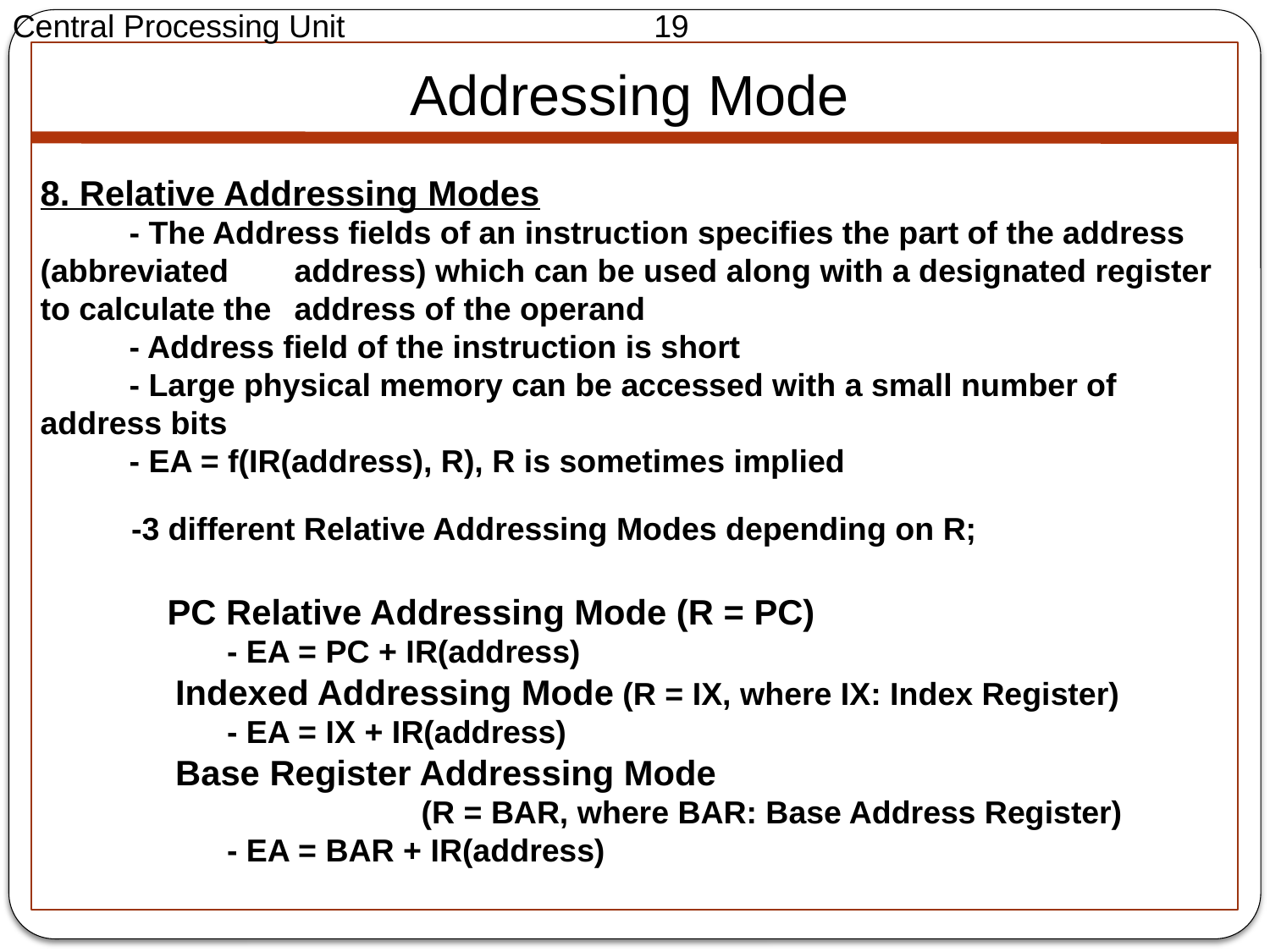

Central Processing Unit		               19

Addressing Mode

8. Relative Addressing Modes
          - The Address fields of an instruction specifies the part of the address (abbreviated 	address) which can be used along with a designated register to calculate the 	address of the operand
          - Address field of the instruction is short
          - Large physical memory can be accessed with a small number of  address bits
          - EA = f(IR(address), R), R is sometimes implied

             -3 different Relative Addressing Modes depending on R;

	PC Relative Addressing Mode (R = PC)
                     - EA = PC + IR(address)
               Indexed Addressing Mode (R = IX, where IX: Index Register)
                     - EA = IX + IR(address)
               Base Register Addressing Mode
			(R = BAR, where BAR: Base Address Register)
                     - EA = BAR + IR(address)